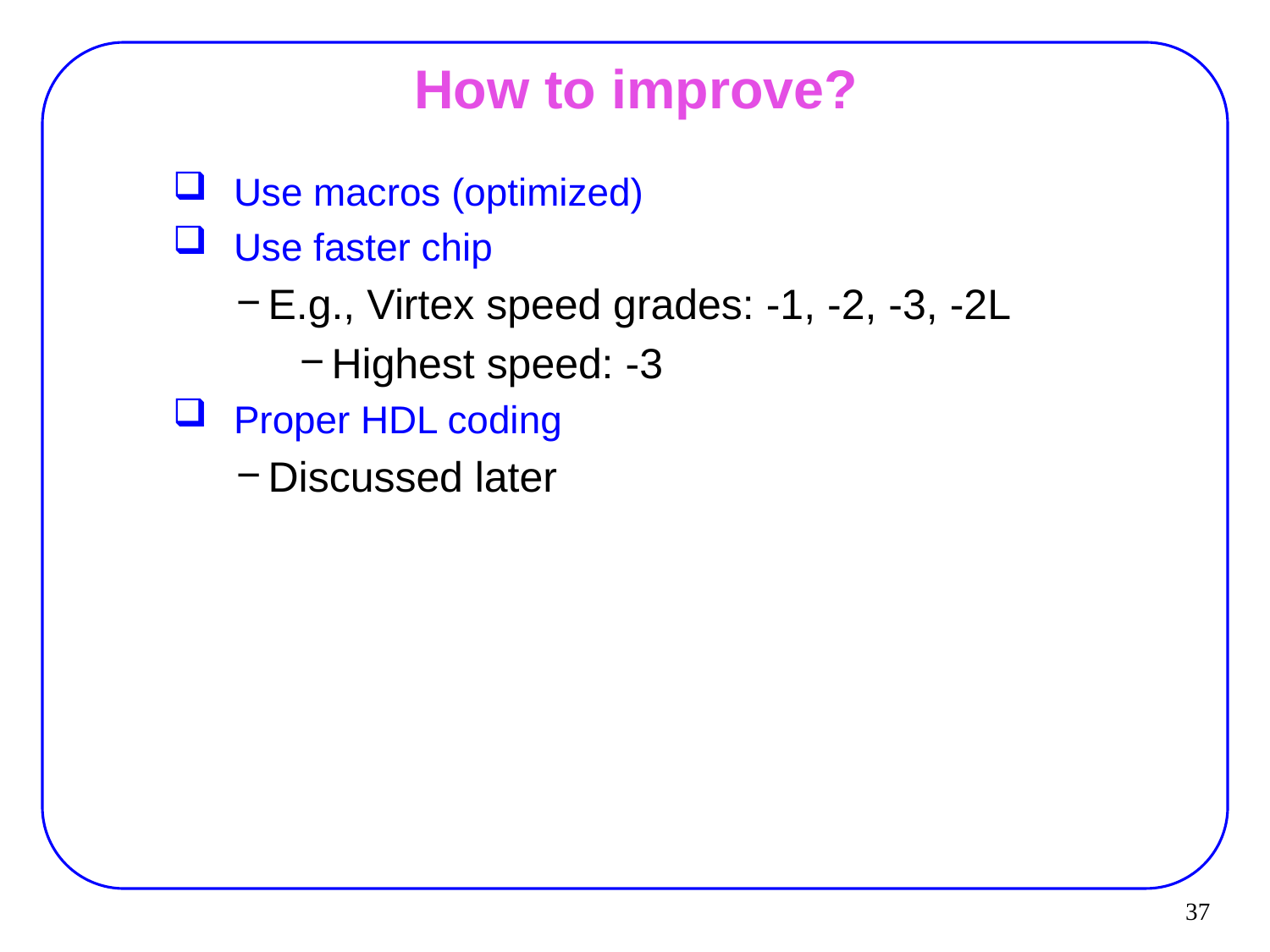

37
# How to improve?
Use macros (optimized)
Use faster chip
E.g., Virtex speed grades: -1, -2, -3, -2L
Highest speed: -3
Proper HDL coding
Discussed later